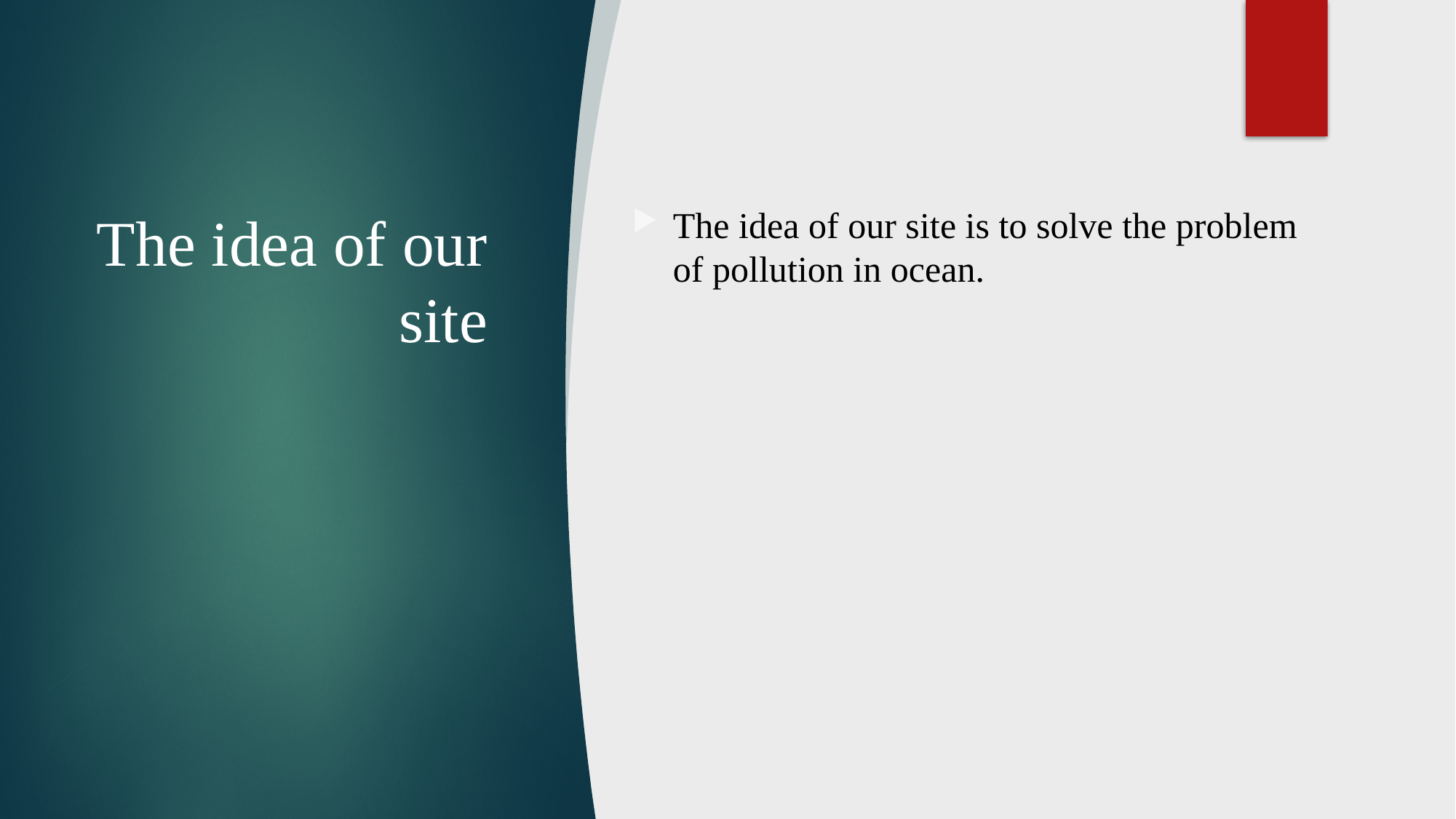

# The idea of our site
The idea of our site is to solve the problem of pollution in ocean.